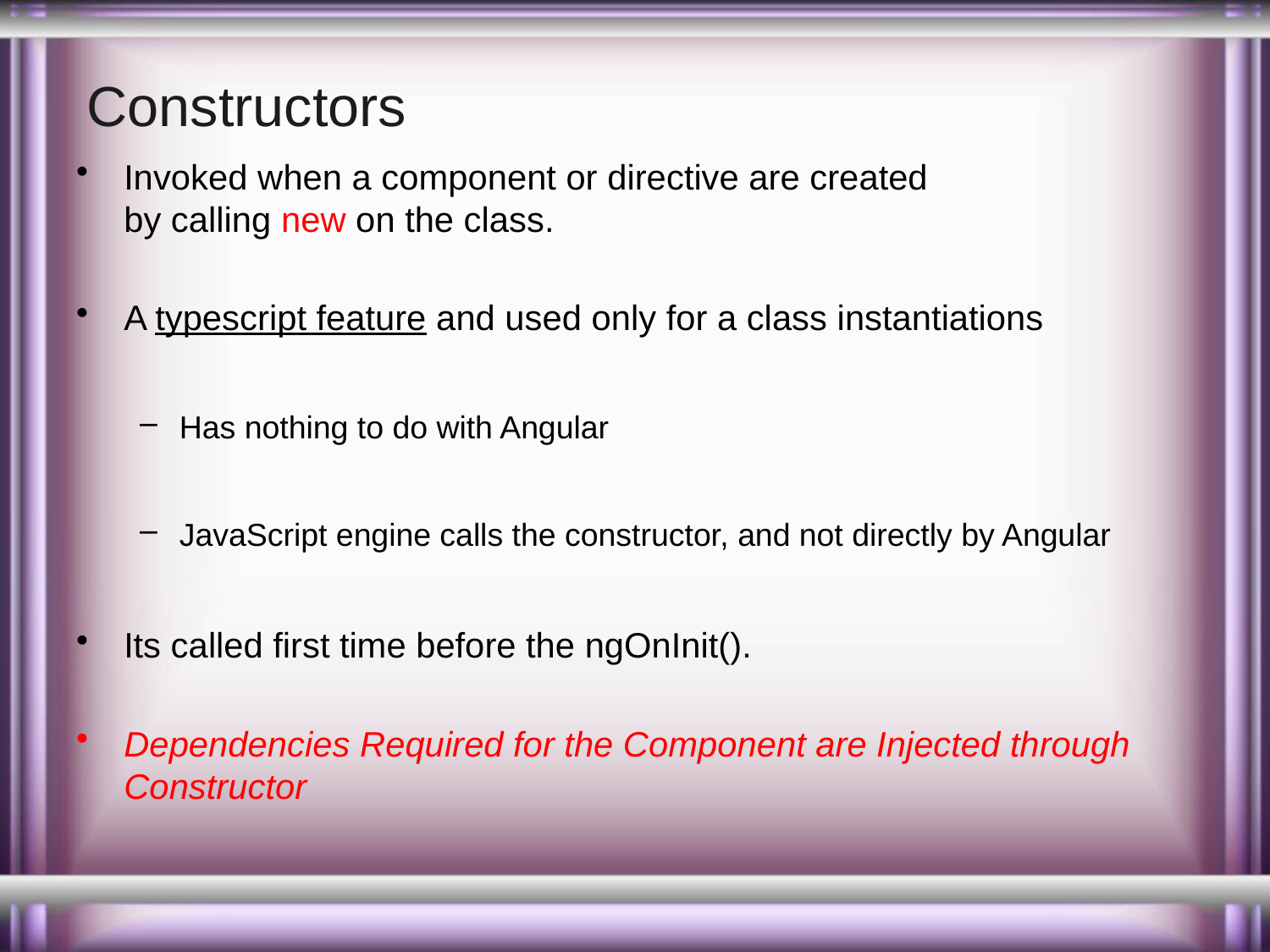

# Constructors
Invoked when a component or directive are created by calling new on the class.

A typescript feature and used only for a class instantiations

Has nothing to do with Angular

JavaScript engine calls the constructor, and not directly by Angular

Its called first time before the ngOnInit().

Dependencies Required for the Component are Injected through Constructor